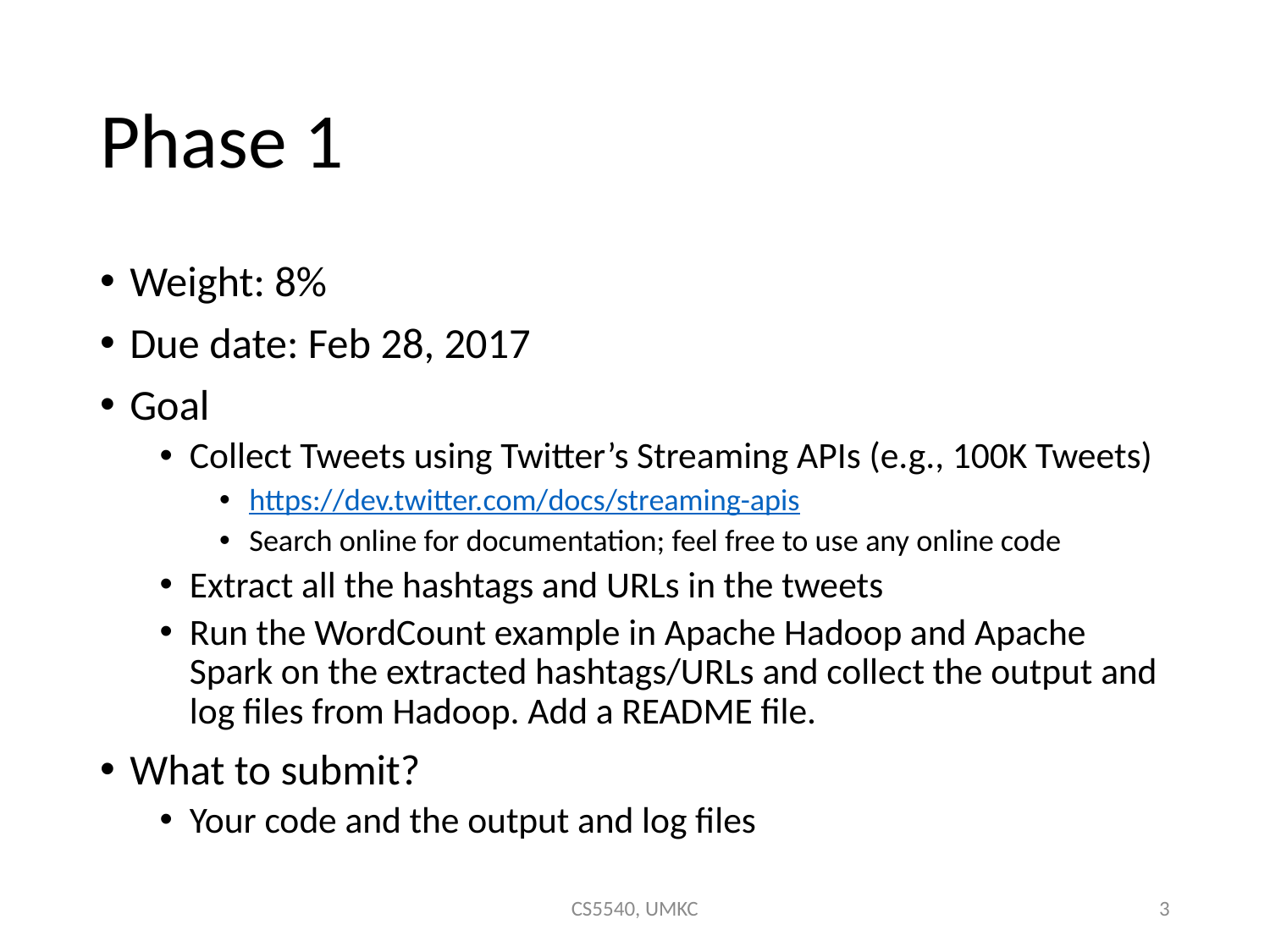

# Phase 1
Weight: 8%
Due date: Feb 28, 2017
Goal
Collect Tweets using Twitter’s Streaming APIs (e.g., 100K Tweets)
https://dev.twitter.com/docs/streaming-apis
Search online for documentation; feel free to use any online code
Extract all the hashtags and URLs in the tweets
Run the WordCount example in Apache Hadoop and Apache Spark on the extracted hashtags/URLs and collect the output and log files from Hadoop. Add a README file.
What to submit?
Your code and the output and log files

CS5540, UMKC
3